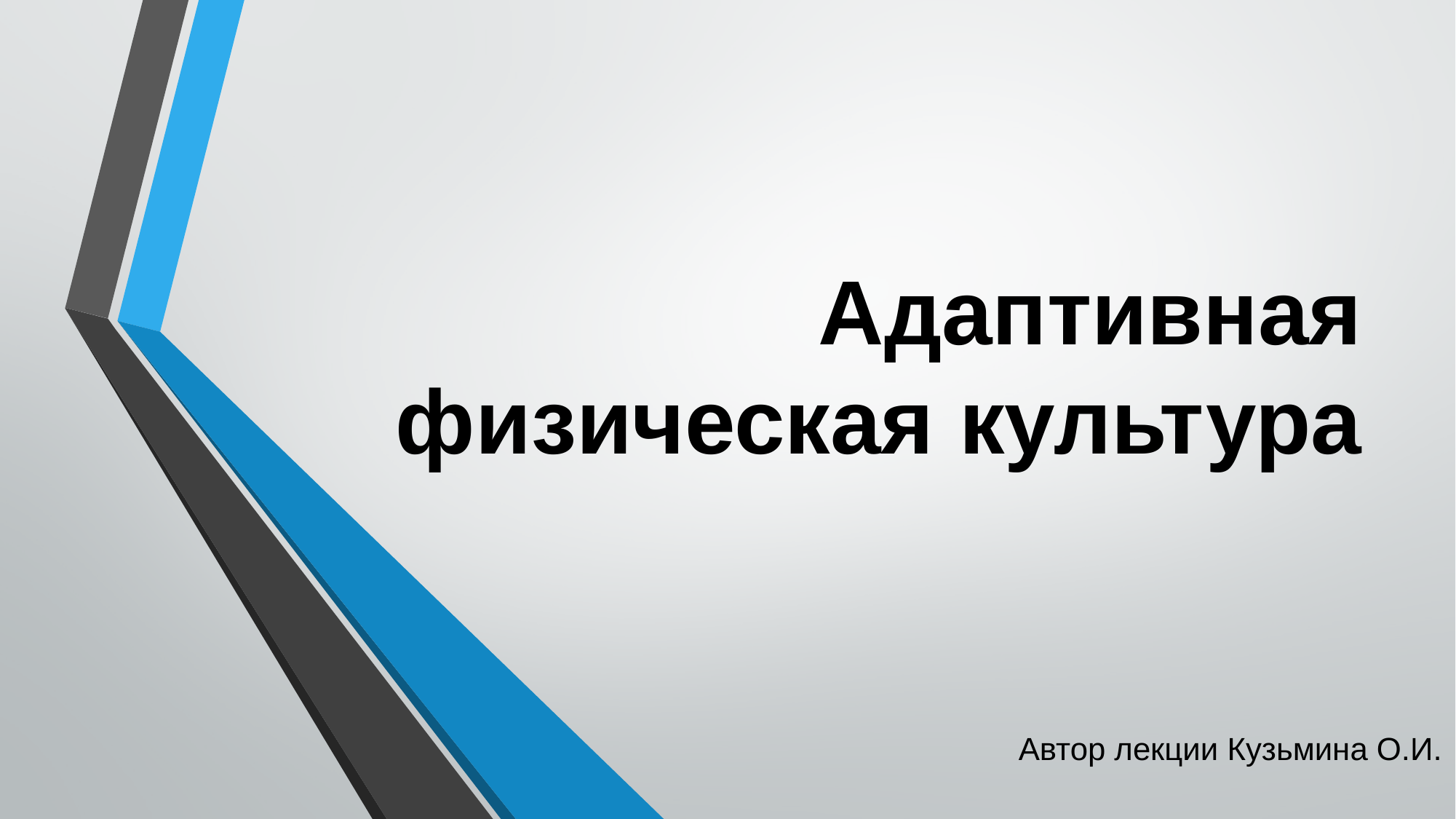

# Адаптивная физическая культура
Автор лекции Кузьмина О.И.